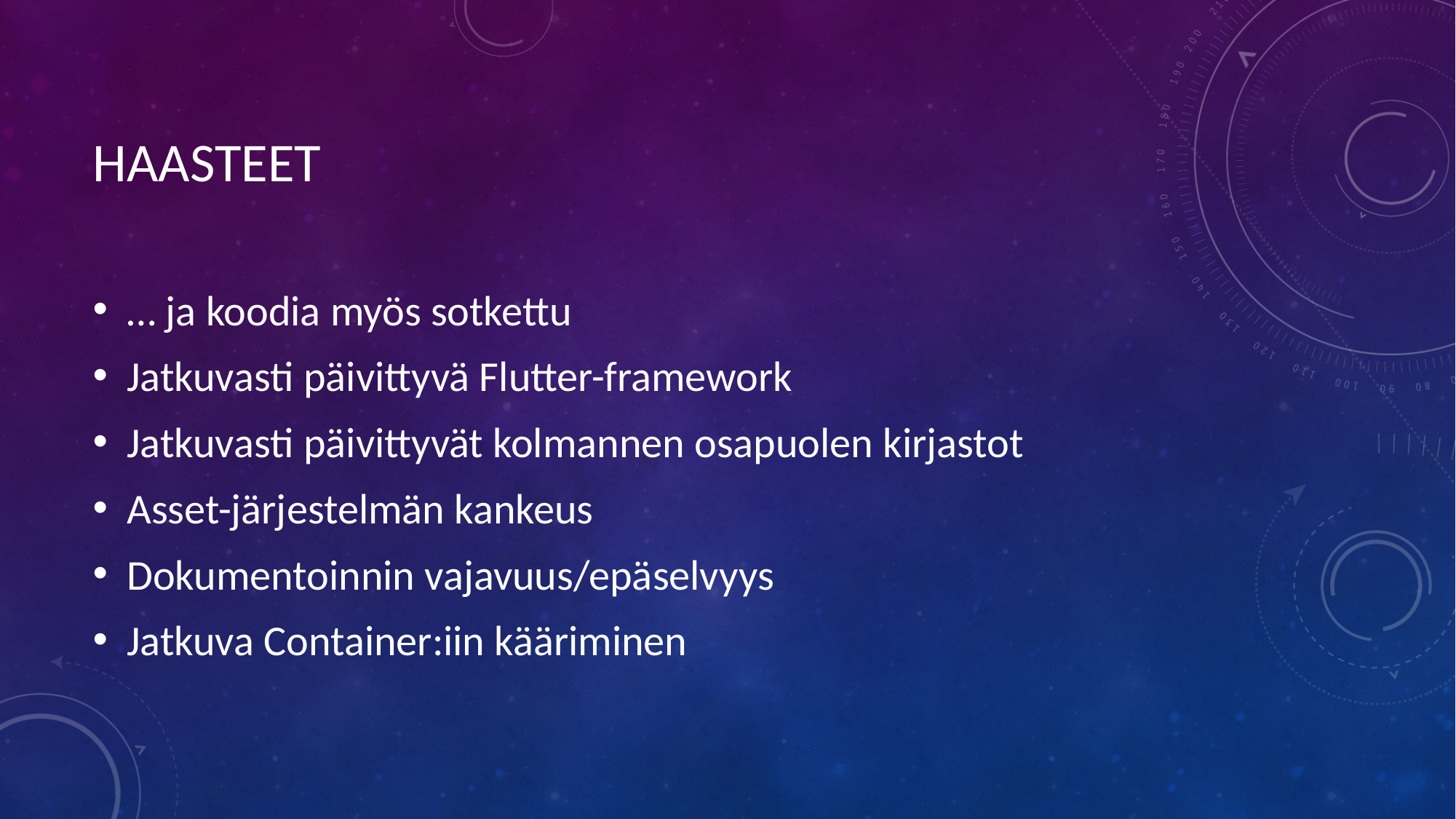

# Haasteet
… ja koodia myös sotkettu
Jatkuvasti päivittyvä Flutter-framework
Jatkuvasti päivittyvät kolmannen osapuolen kirjastot
Asset-järjestelmän kankeus
Dokumentoinnin vajavuus/epäselvyys
Jatkuva Container:iin kääriminen